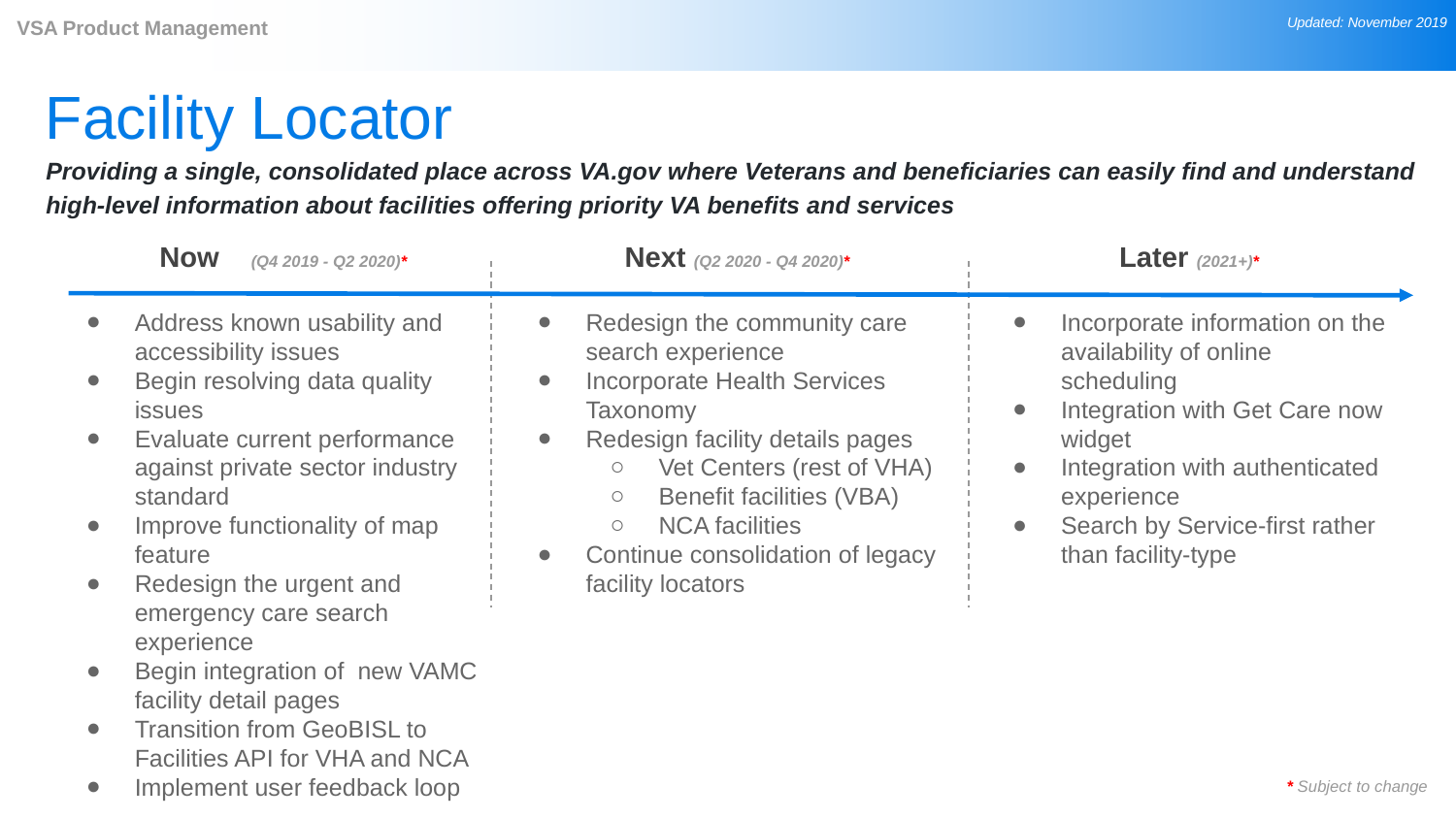

Updated: November 2019
VSA Product Management
# Facility Locator
Providing a single, consolidated place across VA.gov where Veterans and beneficiaries can easily find and understand high-level information about facilities offering priority VA benefits and services
Now    (Q4 2019 - Q2 2020)*

Address known usability and accessibility issues
Begin resolving data quality issues
Evaluate current performance against private sector industry standard
Improve functionality of map feature
Redesign the urgent and emergency care search experience
Begin integration of  new VAMC facility detail pages
Transition from GeoBISL to Facilities API for VHA and NCA
Implement user feedback loop
Next (Q2 2020 - Q4 2020)*

Redesign the community care search experience
Incorporate Health Services Taxonomy
Redesign facility details pages
Vet Centers (rest of VHA)
Benefit facilities (VBA)
NCA facilities
Continue consolidation of legacy facility locators
Later (2021+)*

Incorporate information on the availability of online scheduling
Integration with Get Care now widget
Integration with authenticated experience
Search by Service-first rather than facility-type
* Subject to change